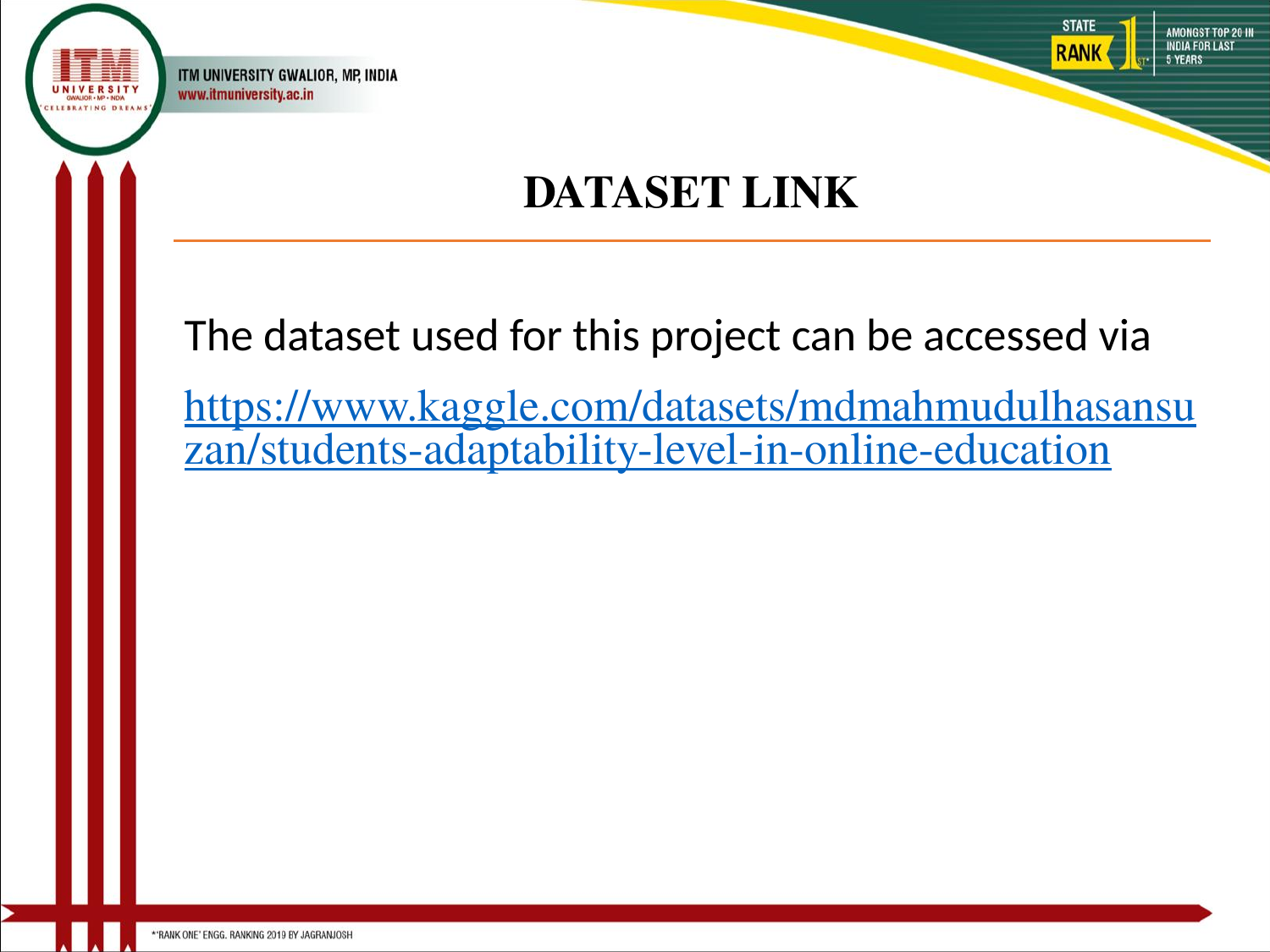

# DATASET LINK
The dataset used for this project can be accessed via
https://www.kaggle.com/datasets/mdmahmudulhasansuzan/students-adaptability-level-in-online-education